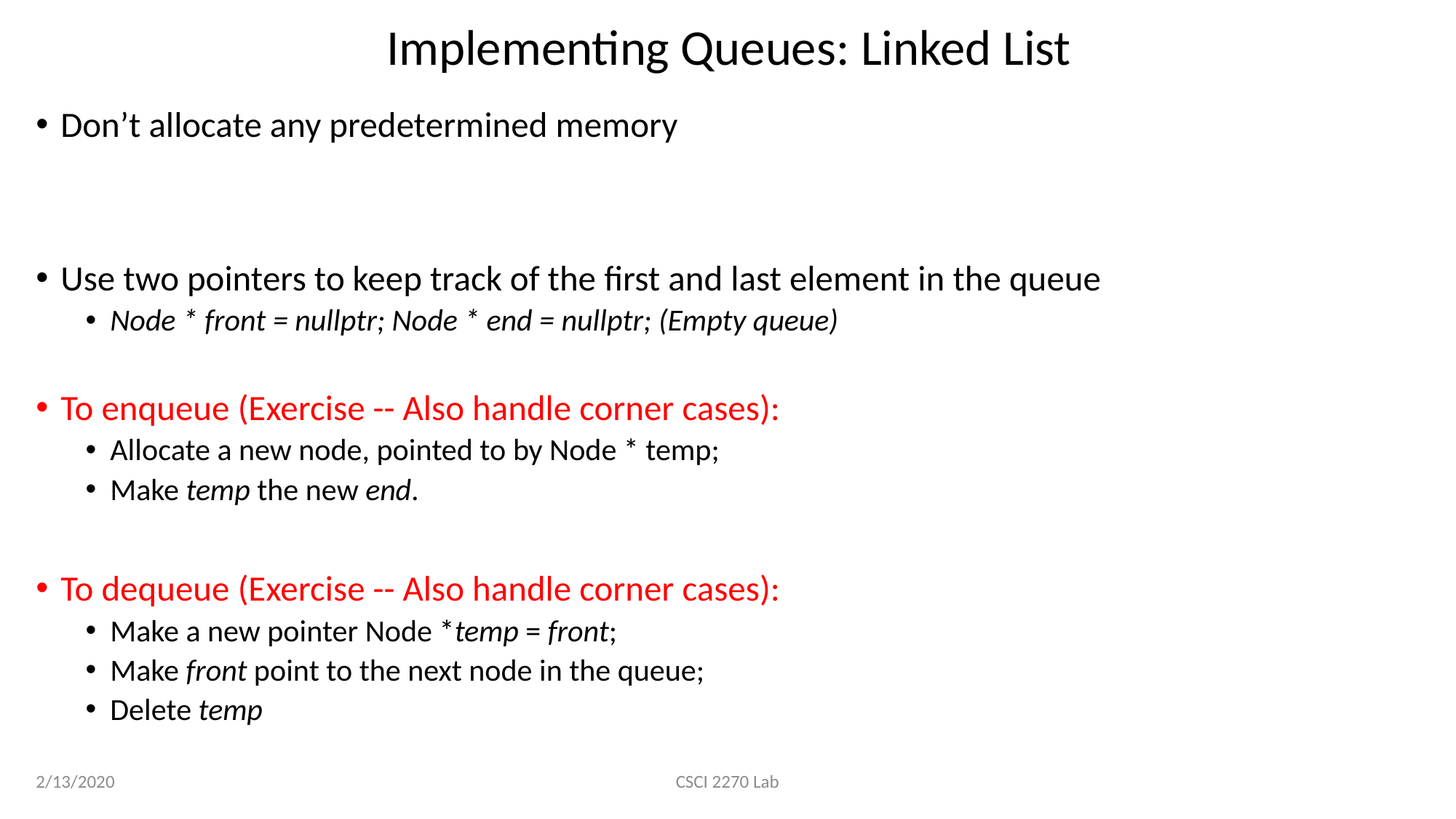

# Implementing Queues: Linked List
Don’t allocate any predetermined memory

Use two pointers to keep track of the first and last element in the queue
Node * front = nullptr; Node * end = nullptr; (Empty queue)

To enqueue (Exercise -- Also handle corner cases):
Allocate a new node, pointed to by Node * temp;
Make temp the new end.

To dequeue (Exercise -- Also handle corner cases):
Make a new pointer Node *temp = front;
Make front point to the next node in the queue;
Delete temp
2/13/2020
CSCI 2270 Lab